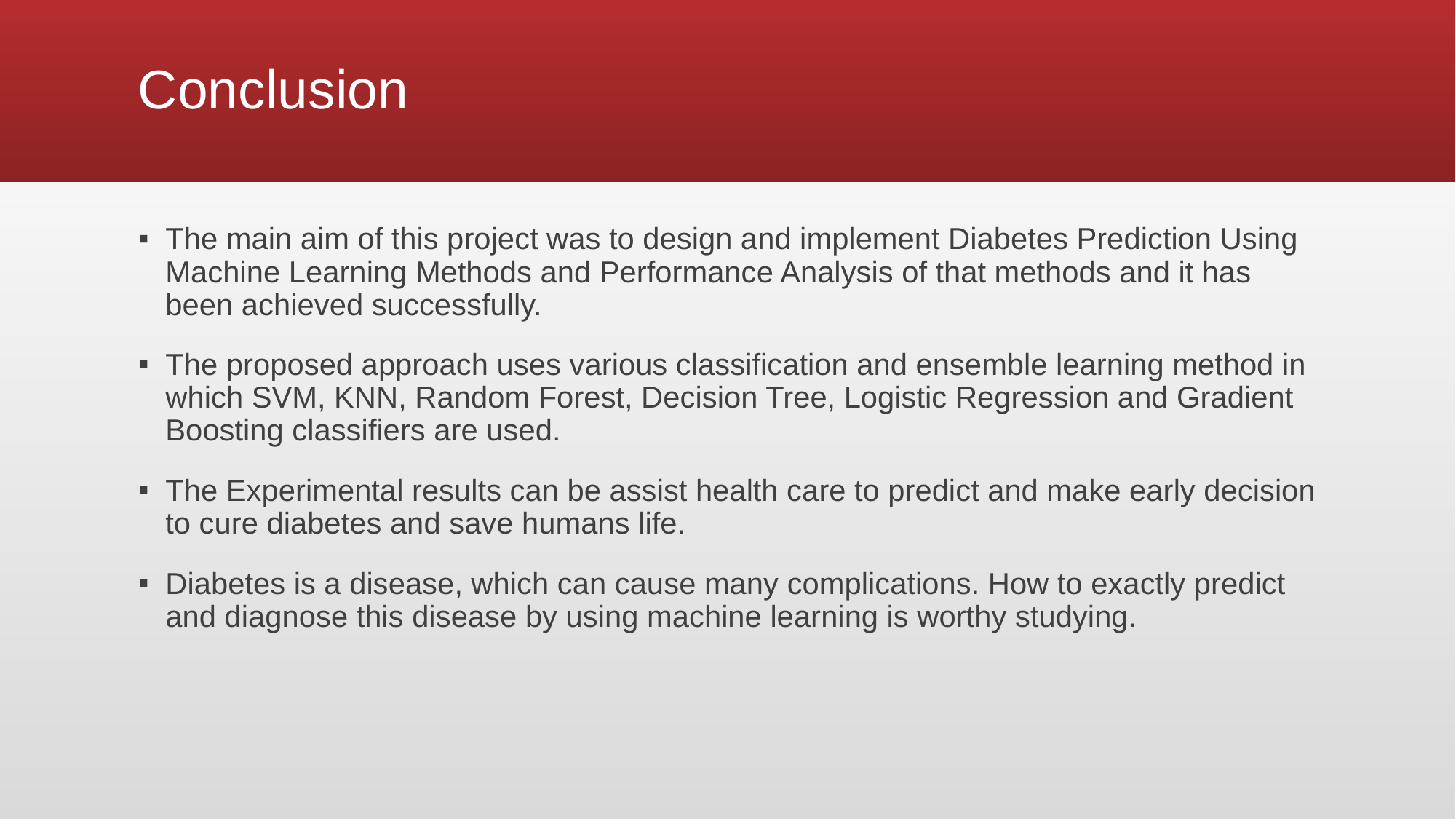

# Conclusion
The main aim of this project was to design and implement Diabetes Prediction Using Machine Learning Methods and Performance Analysis of that methods and it has been achieved successfully.
The proposed approach uses various classification and ensemble learning method in which SVM, KNN, Random Forest, Decision Tree, Logistic Regression and Gradient Boosting classifiers are used.
The Experimental results can be assist health care to predict and make early decision to cure diabetes and save humans life.
Diabetes is a disease, which can cause many complications. How to exactly predict and diagnose this disease by using machine learning is worthy studying.